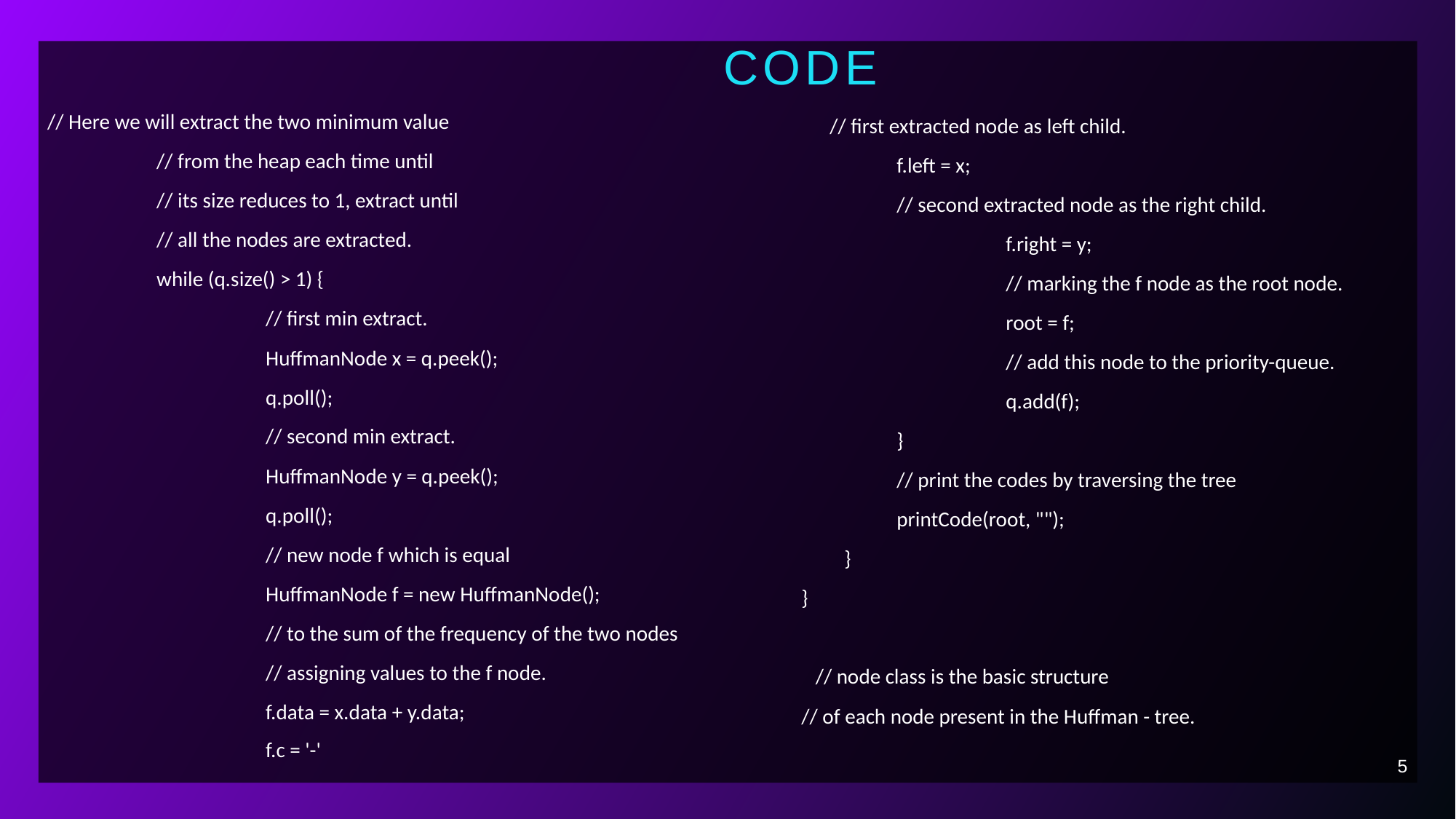

# Code
// Here we will extract the two minimum value
	// from the heap each time until
	// its size reduces to 1, extract until
	// all the nodes are extracted.
	while (q.size() > 1) {
		// first min extract.
		HuffmanNode x = q.peek();
		q.poll();
		// second min extract.
		HuffmanNode y = q.peek();
		q.poll();
		// new node f which is equal
		HuffmanNode f = new HuffmanNode();
		// to the sum of the frequency of the two nodes
		// assigning values to the f node.
		f.data = x.data + y.data;
		f.c = '-'
                                // first extracted node as left child.
		f.left = x;
		// second extracted node as the right child.
			f.right = y;
			// marking the f node as the root node.
			root = f;
			// add this node to the priority-queue.
			q.add(f);
		}
		// print the codes by traversing the tree
		printCode(root, "");
	            }
                          }

                             // node class is the basic structure
                          // of each node present in the Huffman - tree.
5